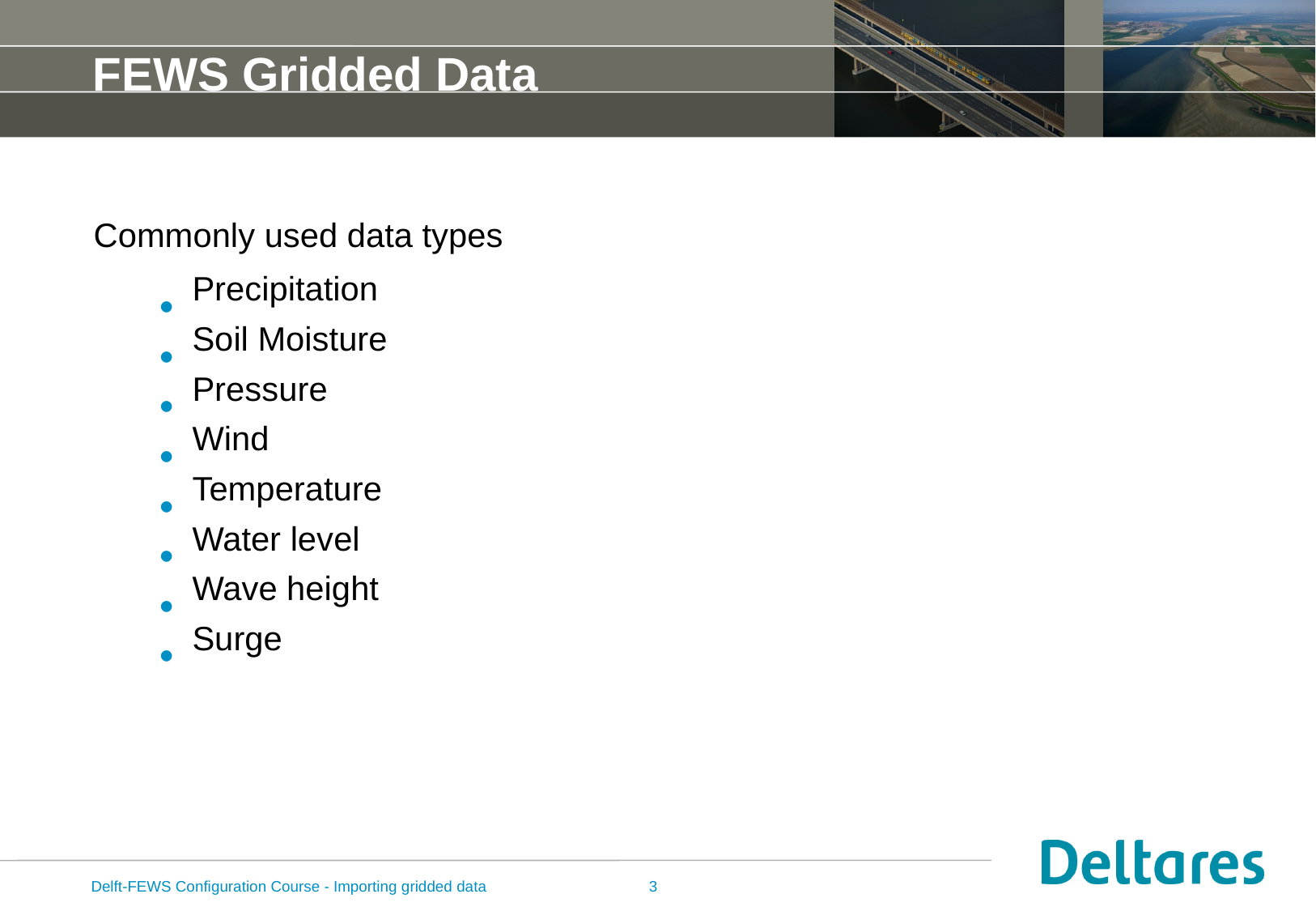

# FEWS Gridded Data

Commonly used data types
Precipitation
Soil Moisture
Pressure
Wind
Temperature
Water level
Wave height
Surge
Delft-FEWS Configuration Course - Importing gridded data
3